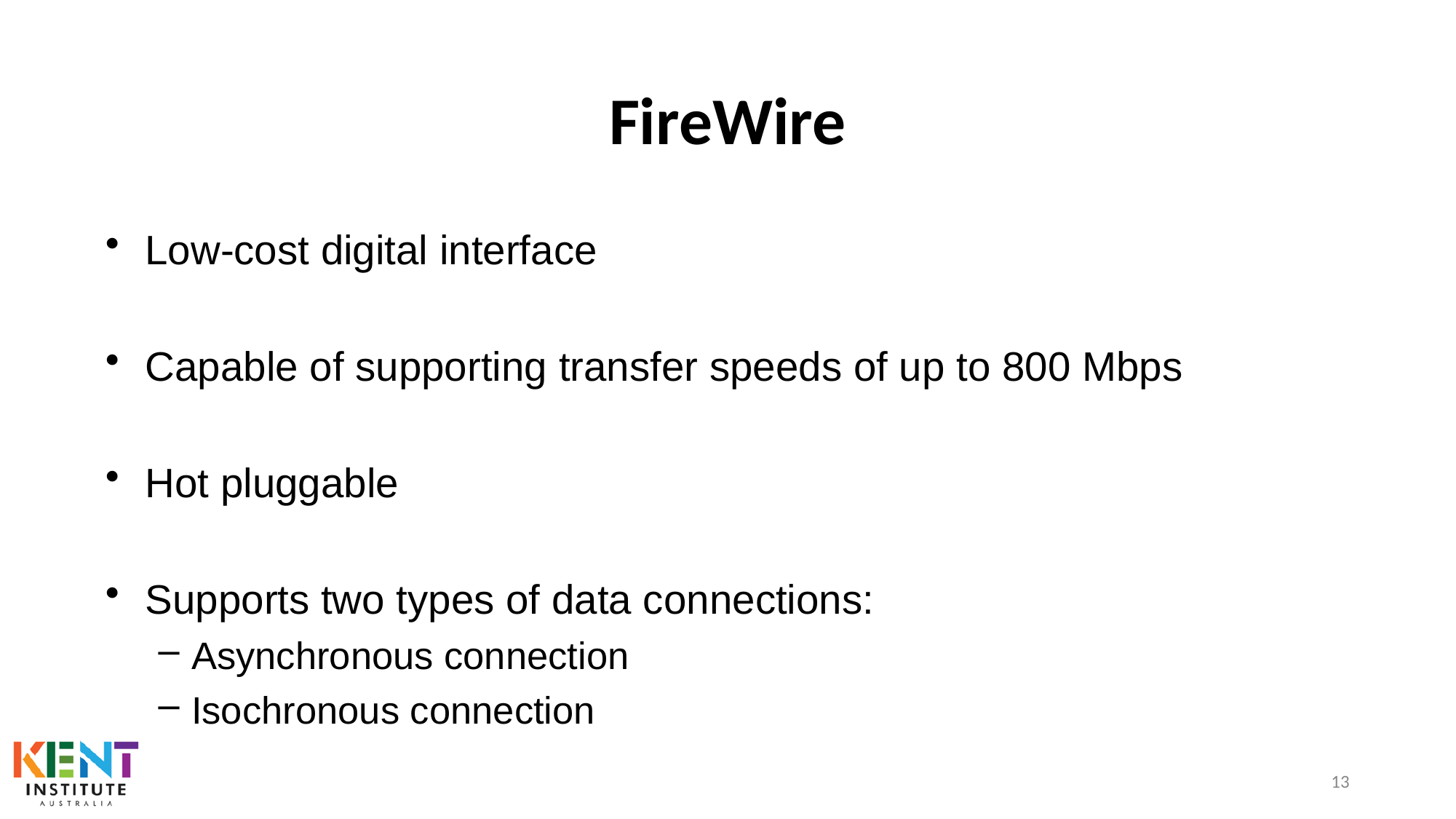

# FireWire
Low-cost digital interface

Capable of supporting transfer speeds of up to 800 Mbps

Hot pluggable

Supports two types of data connections:
Asynchronous connection
Isochronous connection
13